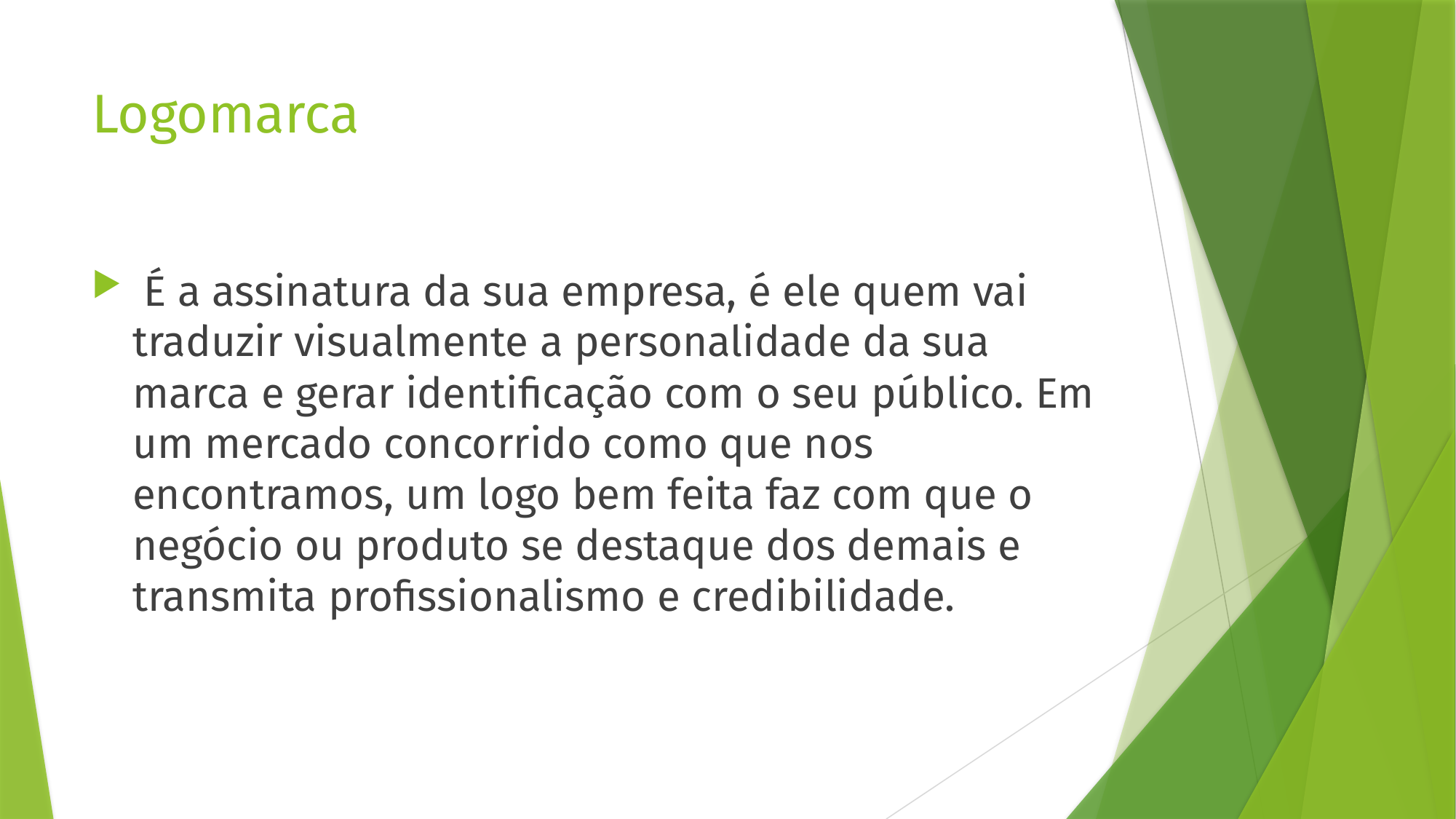

# Logomarca
 É a assinatura da sua empresa, é ele quem vai traduzir visualmente a personalidade da sua marca e gerar identificação com o seu público. Em um mercado concorrido como que nos encontramos, um logo bem feita faz com que o negócio ou produto se destaque dos demais e transmita profissionalismo e credibilidade.